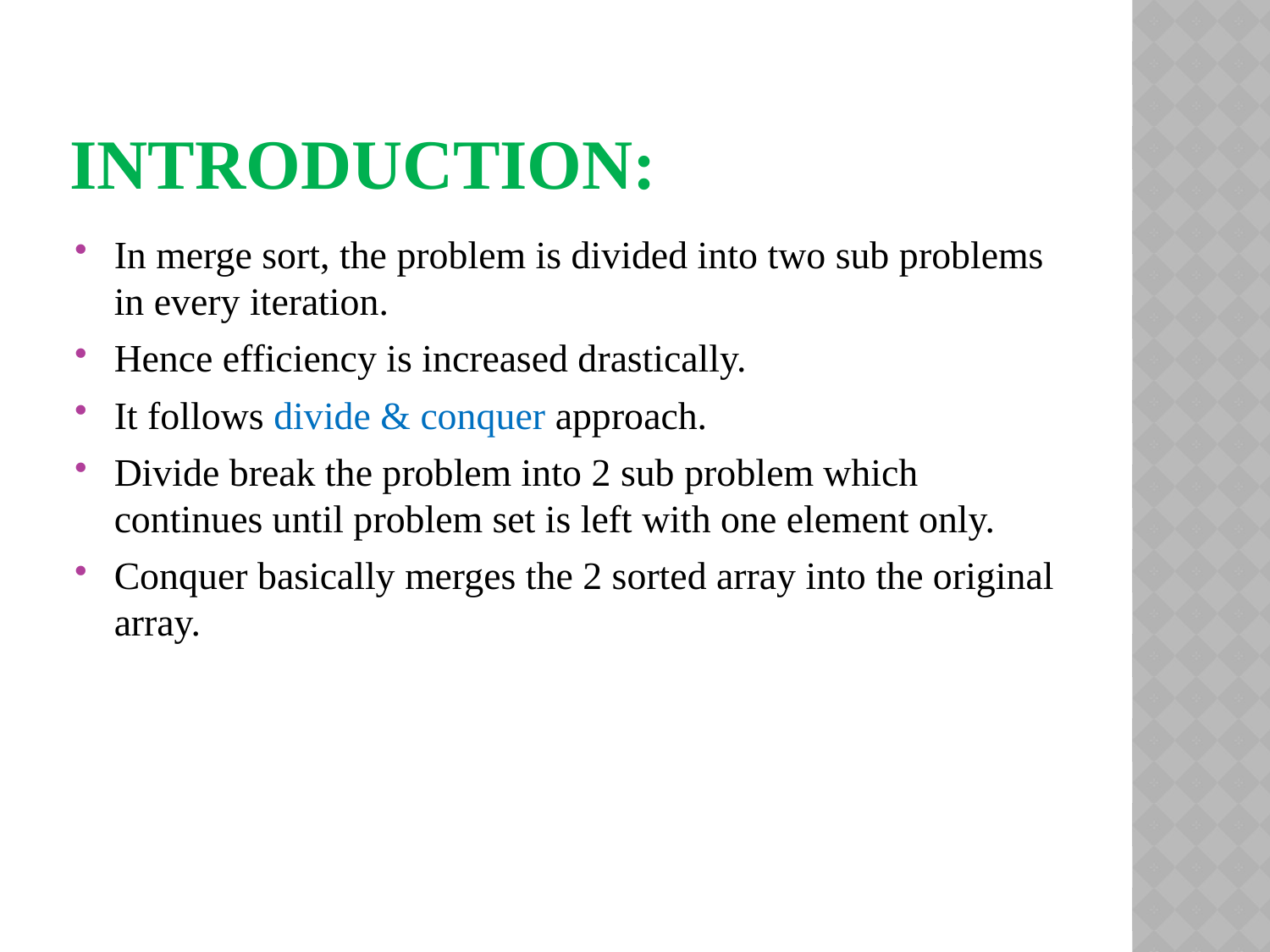

# Introduction:
In merge sort, the problem is divided into two sub problems in every iteration.
Hence efficiency is increased drastically.
It follows divide & conquer approach.
Divide break the problem into 2 sub problem which continues until problem set is left with one element only.
Conquer basically merges the 2 sorted array into the original array.